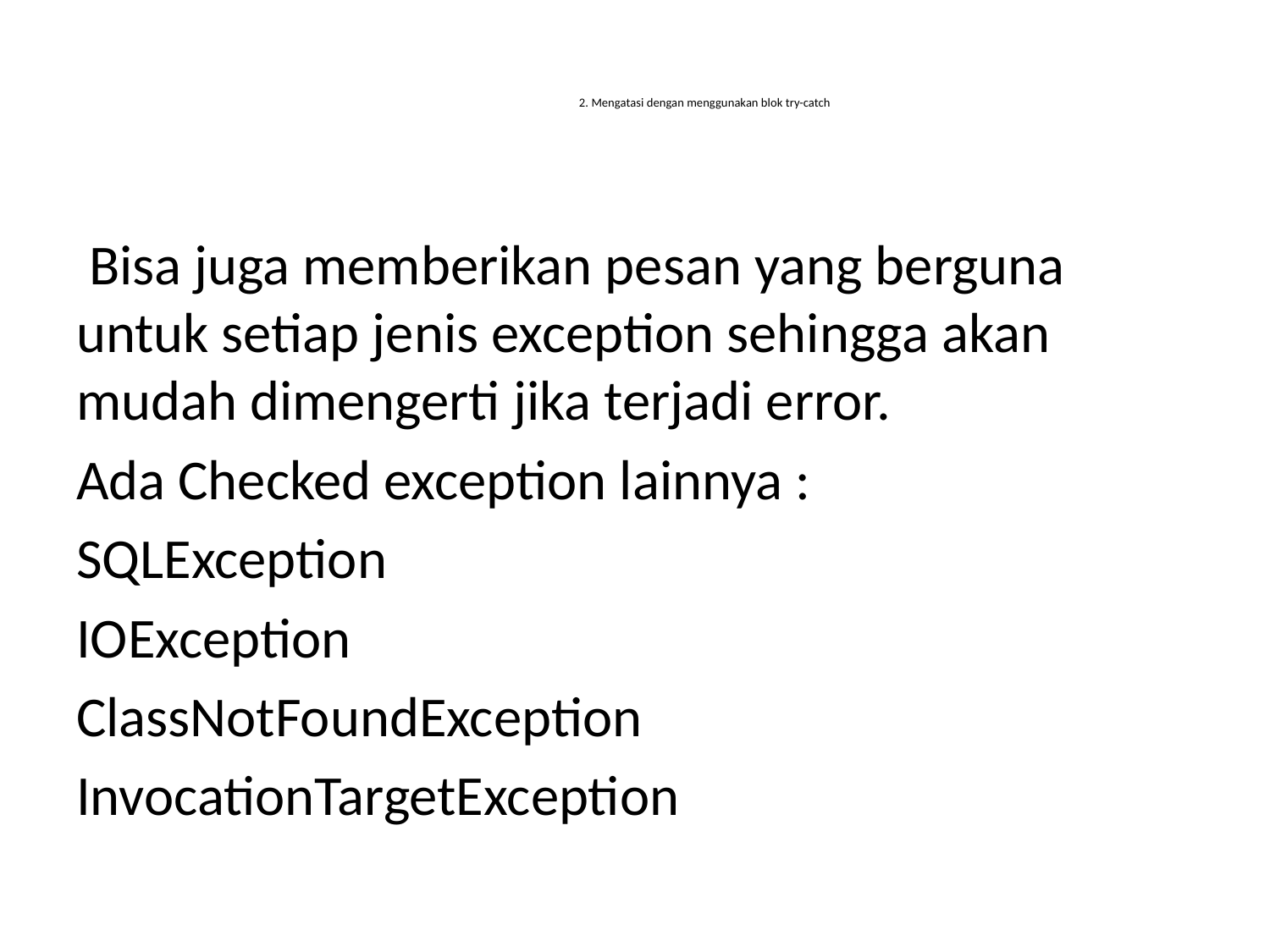

# 2. Mengatasi dengan menggunakan blok try-catch
 Bisa juga memberikan pesan yang berguna untuk setiap jenis exception sehingga akan mudah dimengerti jika terjadi error.
Ada Checked exception lainnya :
SQLException
IOException
ClassNotFoundException
InvocationTargetException